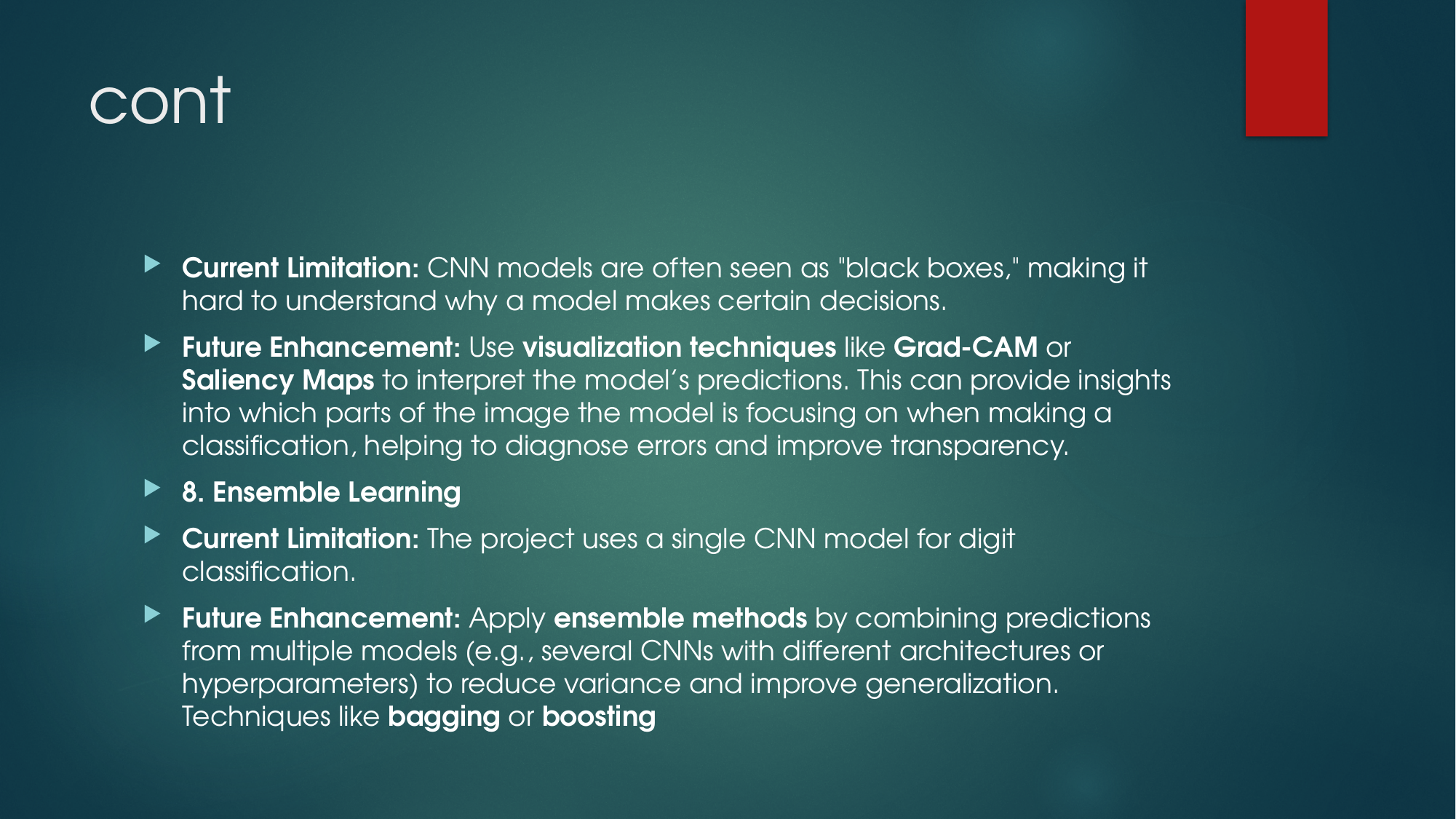

could be explored.
# cont
Current Limitation: CNN models are often seen as "black boxes," making it hard to understand why a model makes certain decisions.
Future Enhancement: Use visualization techniques like Grad-CAM or Saliency Maps to interpret the model’s predictions. This can provide insights into which parts of the image the model is focusing on when making a classification, helping to diagnose errors and improve transparency.
8. Ensemble Learning
Current Limitation: The project uses a single CNN model for digit classification.
Future Enhancement: Apply ensemble methods by combining predictions from multiple models (e.g., several CNNs with different architectures or hyperparameters) to reduce variance and improve generalization. Techniques like bagging or boosting